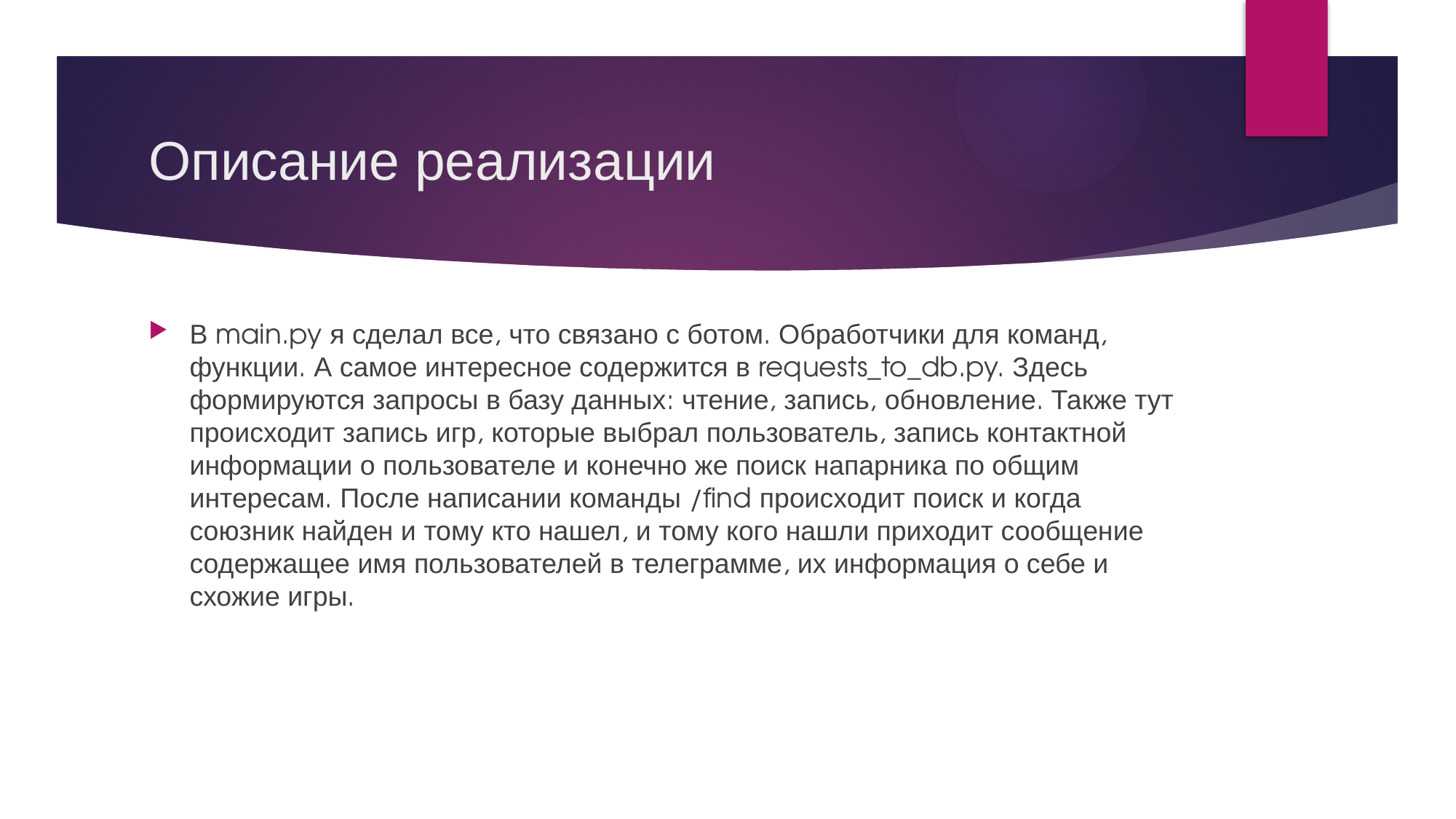

# Описание реализации
В main.py я сделал все, что связано с ботом. Обработчики для команд, функции. А самое интересное содержится в requests_to_db.py. Здесь формируются запросы в базу данных: чтение, запись, обновление. Также тут происходит запись игр, которые выбрал пользователь, запись контактной информации о пользователе и конечно же поиск напарника по общим интересам. После написании команды /find происходит поиск и когда союзник найден и тому кто нашел, и тому кого нашли приходит сообщение содержащее имя пользователей в телеграмме, их информация о себе и схожие игры.